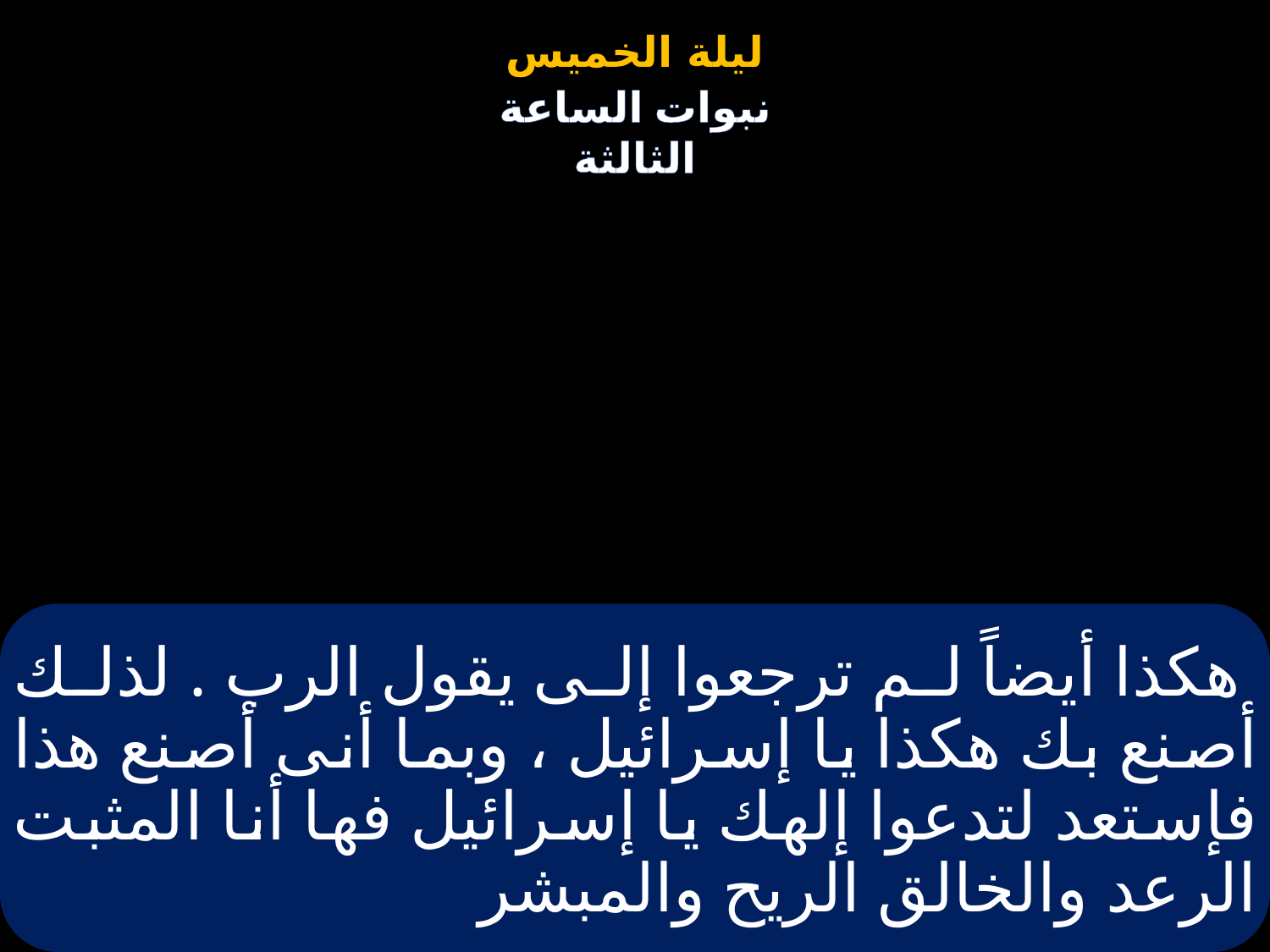

# هكذا أيضاً لم ترجعوا إلى يقول الرب . لذلك أصنع بك هكذا يا إسرائيل ، وبما أنى أصنع هذا فإستعد لتدعوا إلهك يا إسرائيل فها أنا المثبت الرعد والخالق الريح والمبشر